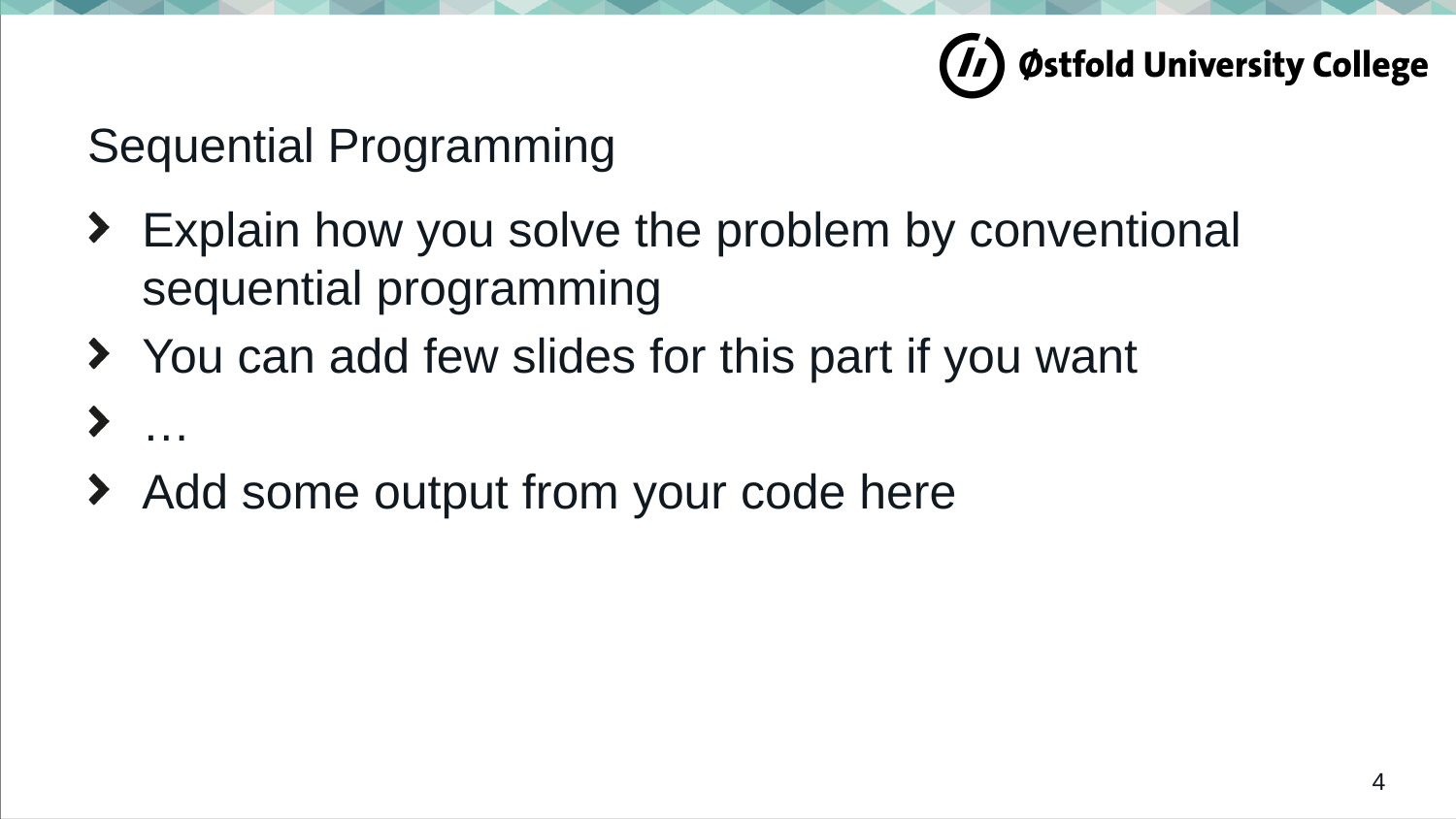

# Sequential Programming
Explain how you solve the problem by conventional sequential programming
You can add few slides for this part if you want
…
Add some output from your code here

4